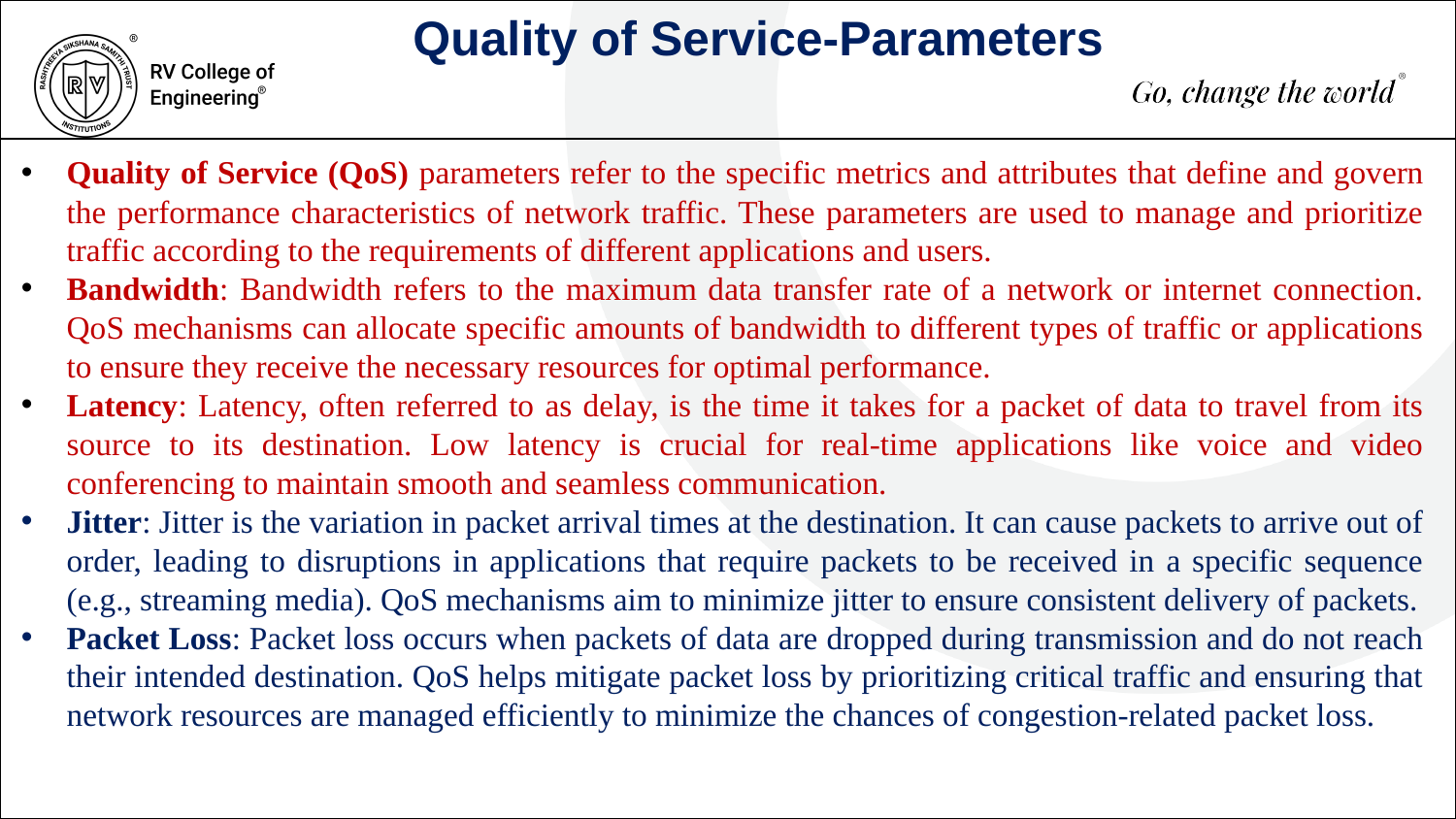

Quality of Service-Parameters

Quality of Service (QoS) parameters refer to the specific metrics and attributes that define and govern the performance characteristics of network traffic. These parameters are used to manage and prioritize traffic according to the requirements of different applications and users.
Bandwidth: Bandwidth refers to the maximum data transfer rate of a network or internet connection. QoS mechanisms can allocate specific amounts of bandwidth to different types of traffic or applications to ensure they receive the necessary resources for optimal performance.
Latency: Latency, often referred to as delay, is the time it takes for a packet of data to travel from its source to its destination. Low latency is crucial for real-time applications like voice and video conferencing to maintain smooth and seamless communication.
Jitter: Jitter is the variation in packet arrival times at the destination. It can cause packets to arrive out of order, leading to disruptions in applications that require packets to be received in a specific sequence (e.g., streaming media). QoS mechanisms aim to minimize jitter to ensure consistent delivery of packets.
Packet Loss: Packet loss occurs when packets of data are dropped during transmission and do not reach their intended destination. QoS helps mitigate packet loss by prioritizing critical traffic and ensuring that network resources are managed efficiently to minimize the chances of congestion-related packet loss.

500